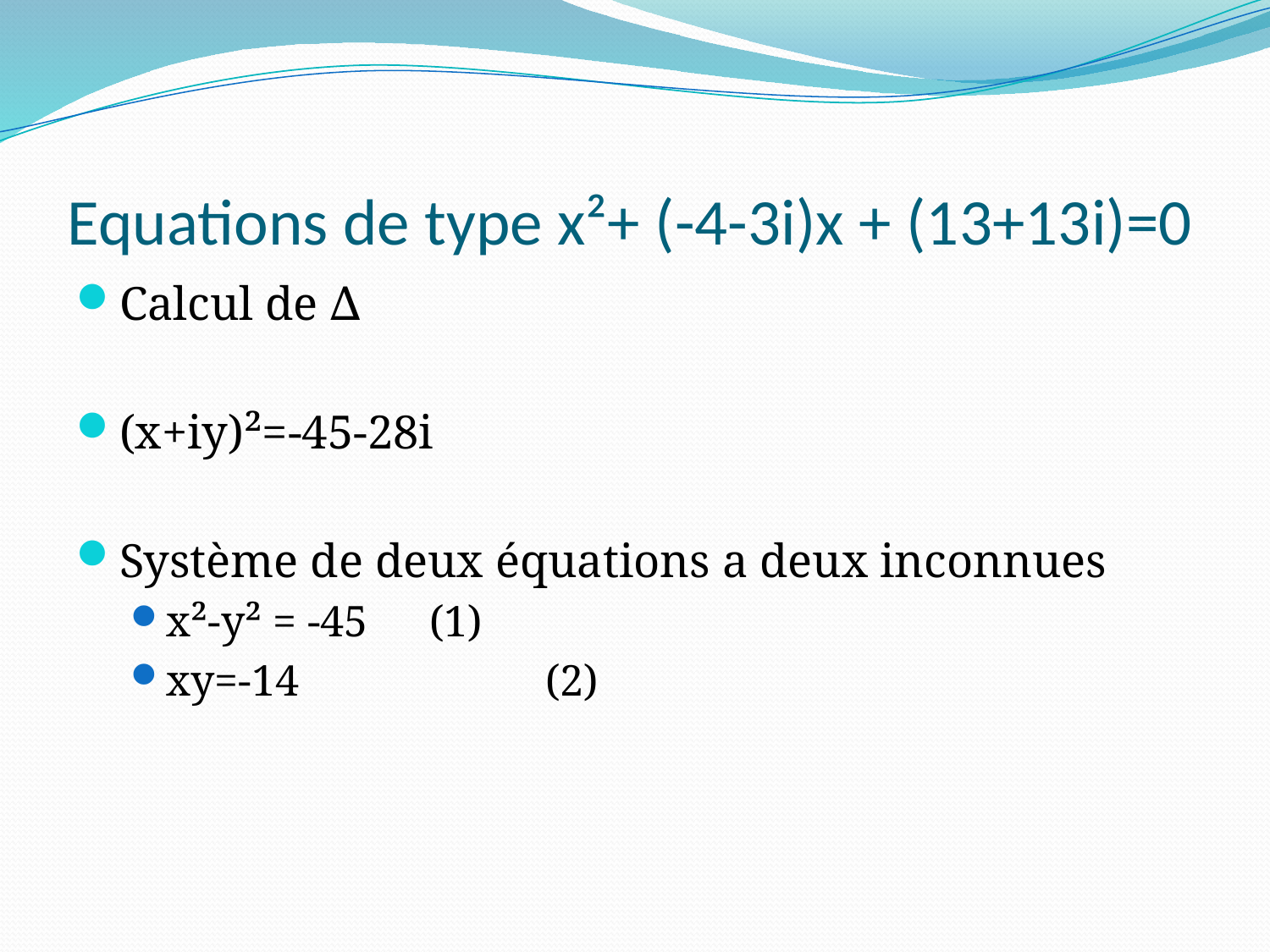

# Equations de type x²+ (-4-3i)x + (13+13i)=0
Calcul de ∆

(x+iy)²=-45-28i

Système de deux équations a deux inconnues
x²-y² = -45	 (1)
xy=-14	 	(2)